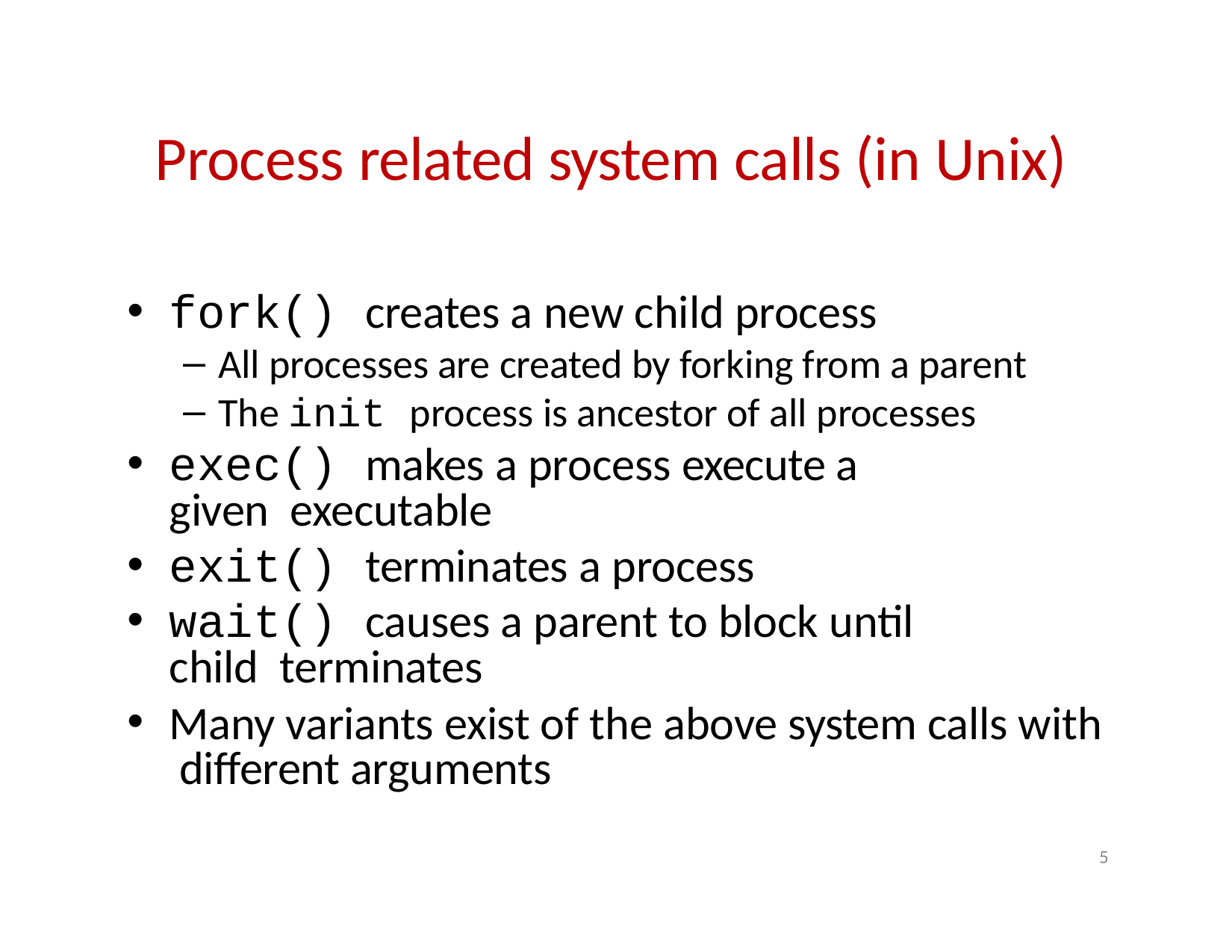

# Process related system calls (in Unix)
fork() creates a new child process
All processes are created by forking from a parent
The init process is ancestor of all processes
exec() makes a process execute a given  executable
exit() terminates a process
wait() causes a parent to block until child  terminates
Many variants exist of the above system calls with  different arguments
5